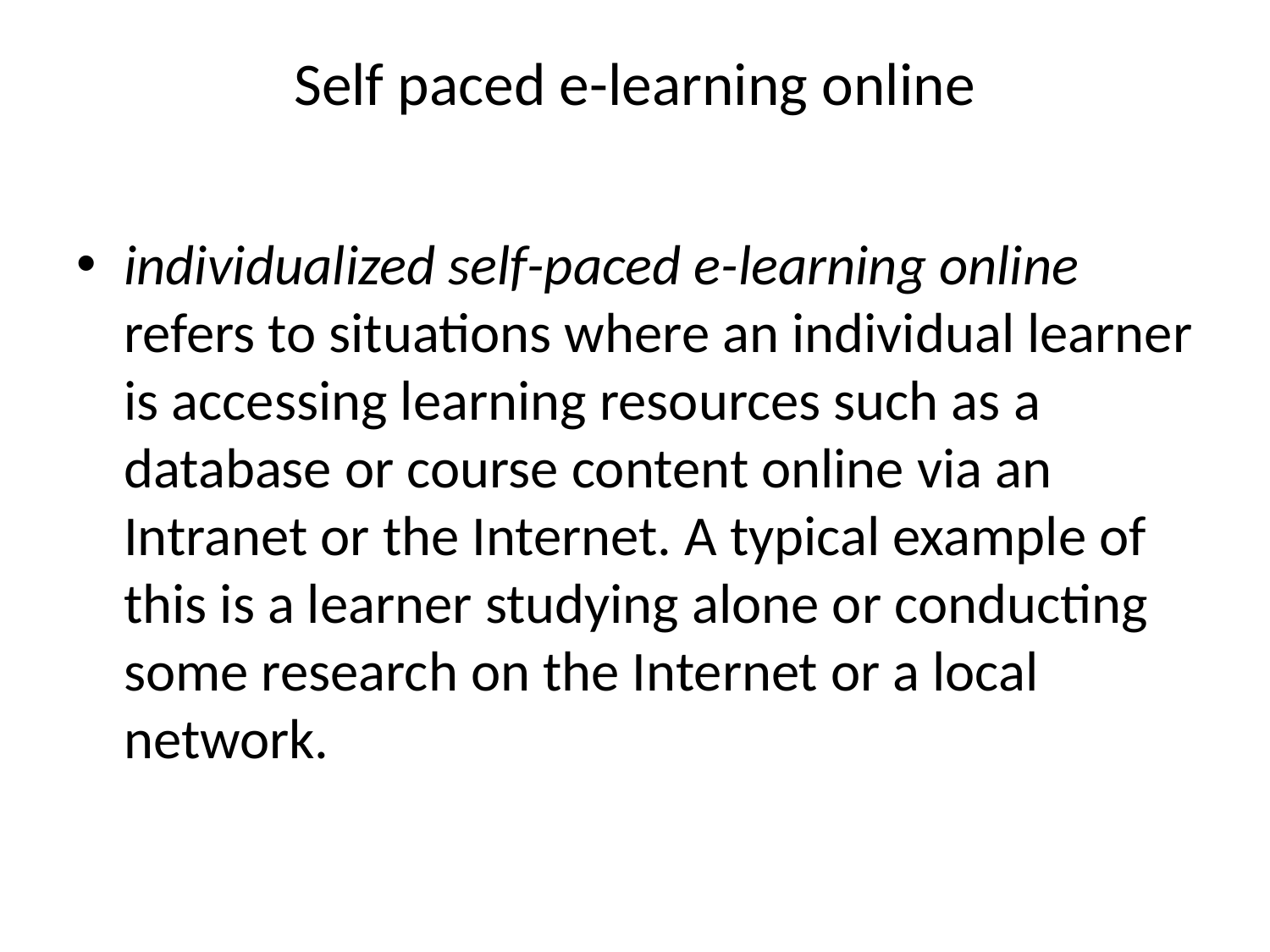

# Self paced e-learning online
individualized self-paced e-learning online refers to situations where an individual learner is accessing learning resources such as a database or course content online via an Intranet or the Internet. A typical example of this is a learner studying alone or conducting some research on the Internet or a local network.